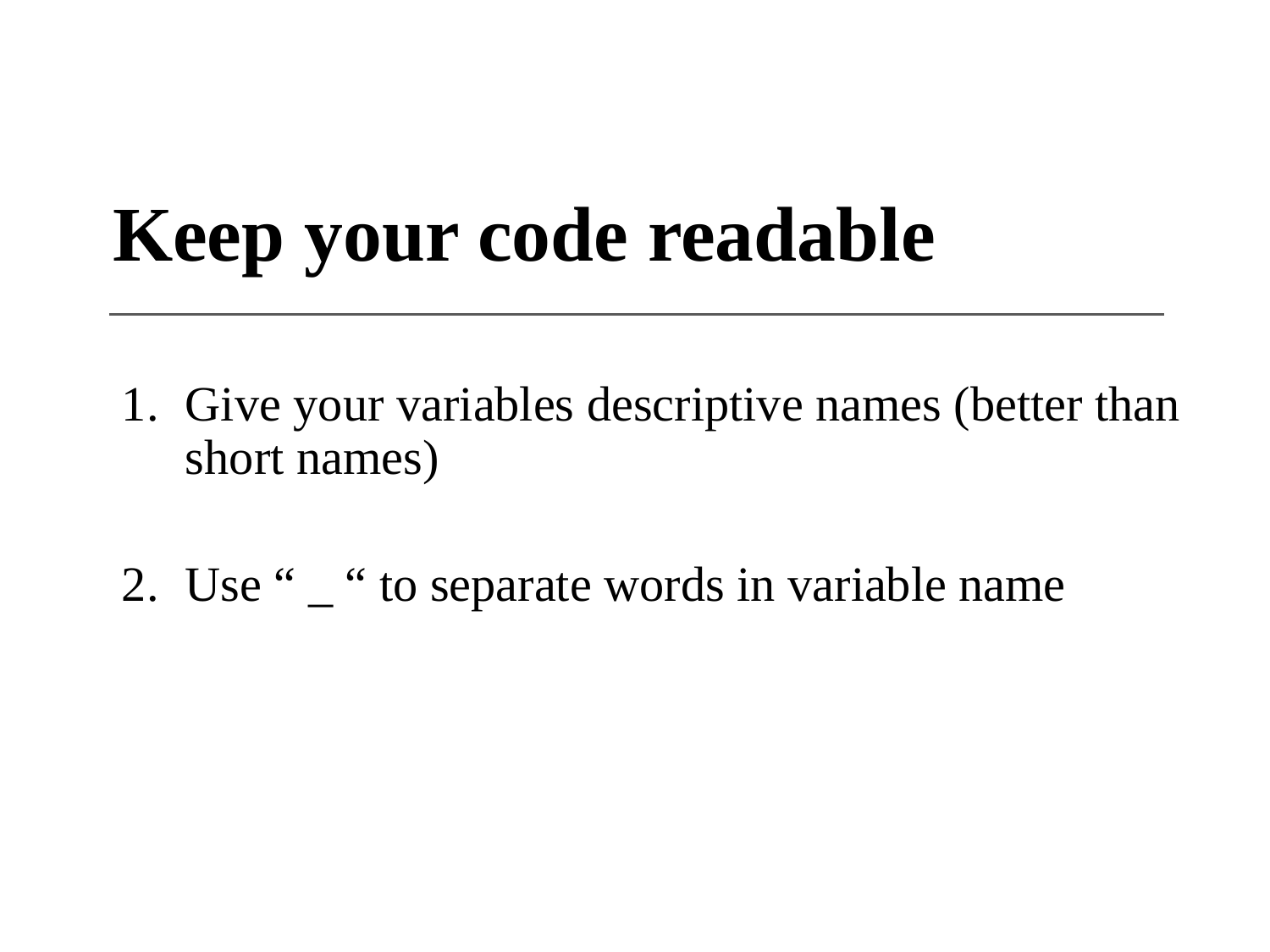

# Keep your code readable
Give your variables descriptive names (better than short names)

Use “ _ “ to separate words in variable name